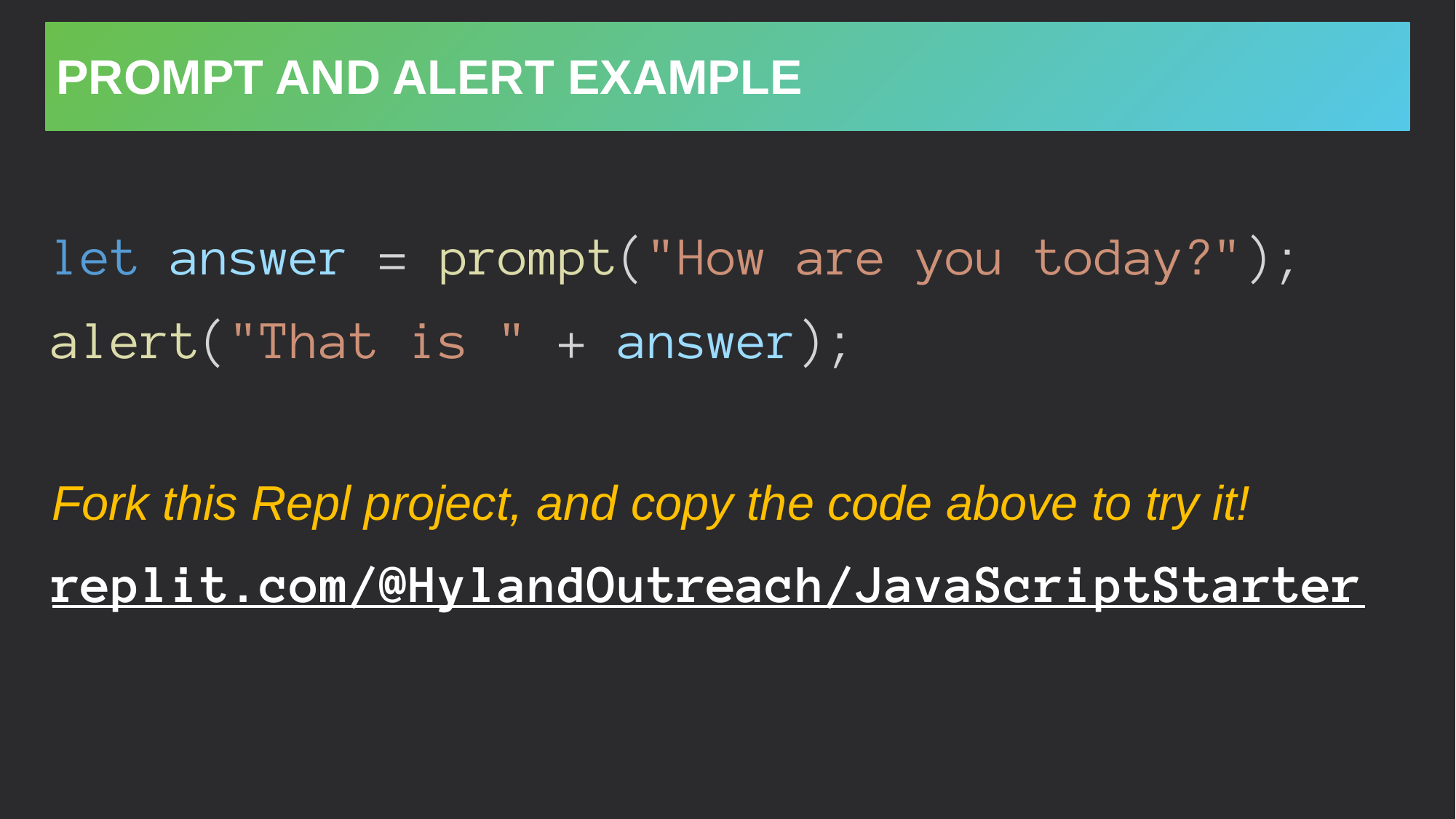

# Prompt and alert example

let answer = prompt("How are you today?");
alert("That is " + answer);

Fork this Repl project, and copy the code above to try it!
replit.com/@HylandOutreach/JavaScriptStarter